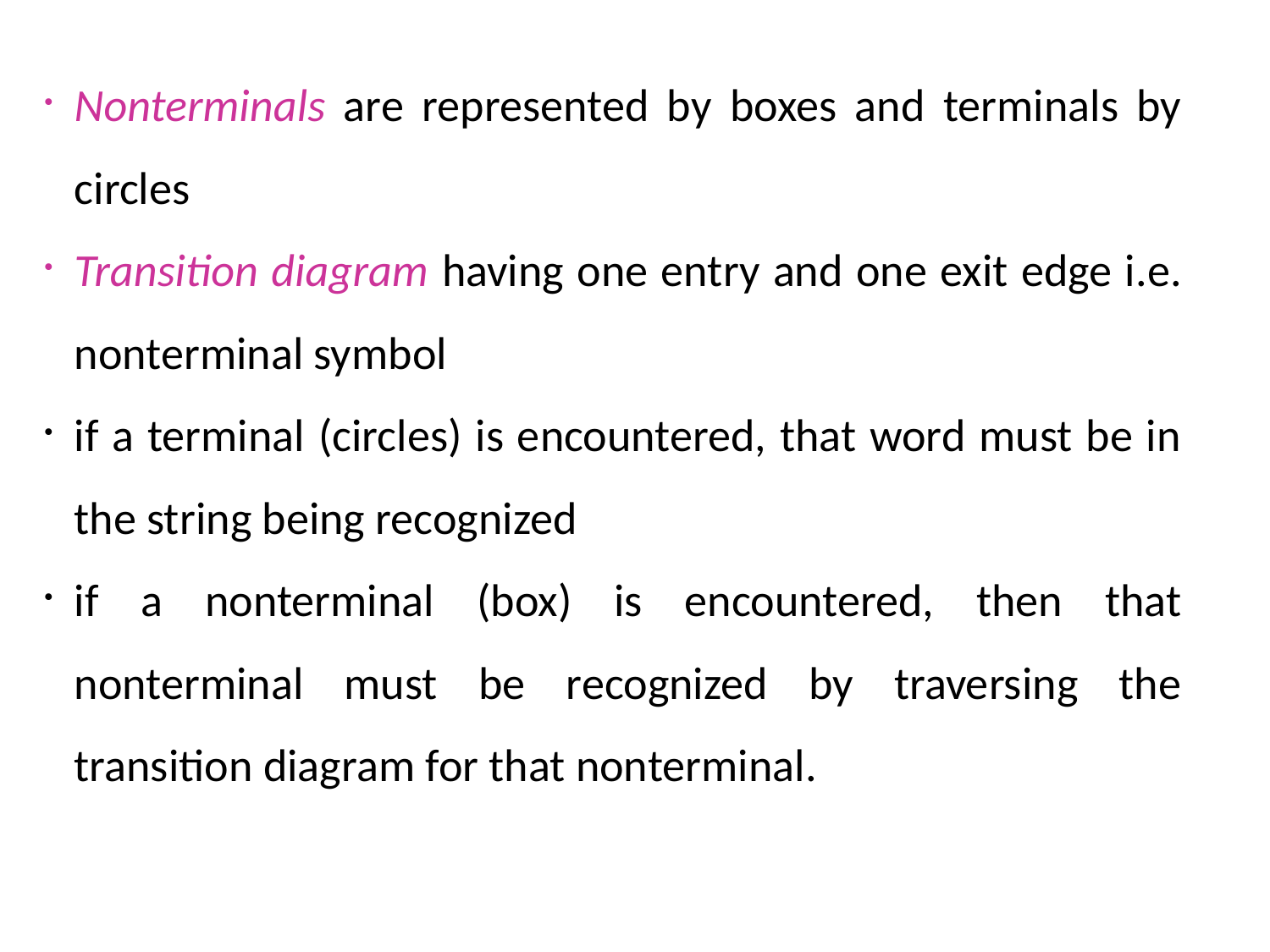

Nonterminals are represented by boxes and terminals by circles
Transition diagram having one entry and one exit edge i.e. nonterminal symbol
if a terminal (circles) is encountered, that word must be in the string being recognized
if a nonterminal (box) is encountered, then that nonterminal must be recognized by traversing the transition diagram for that nonterminal.